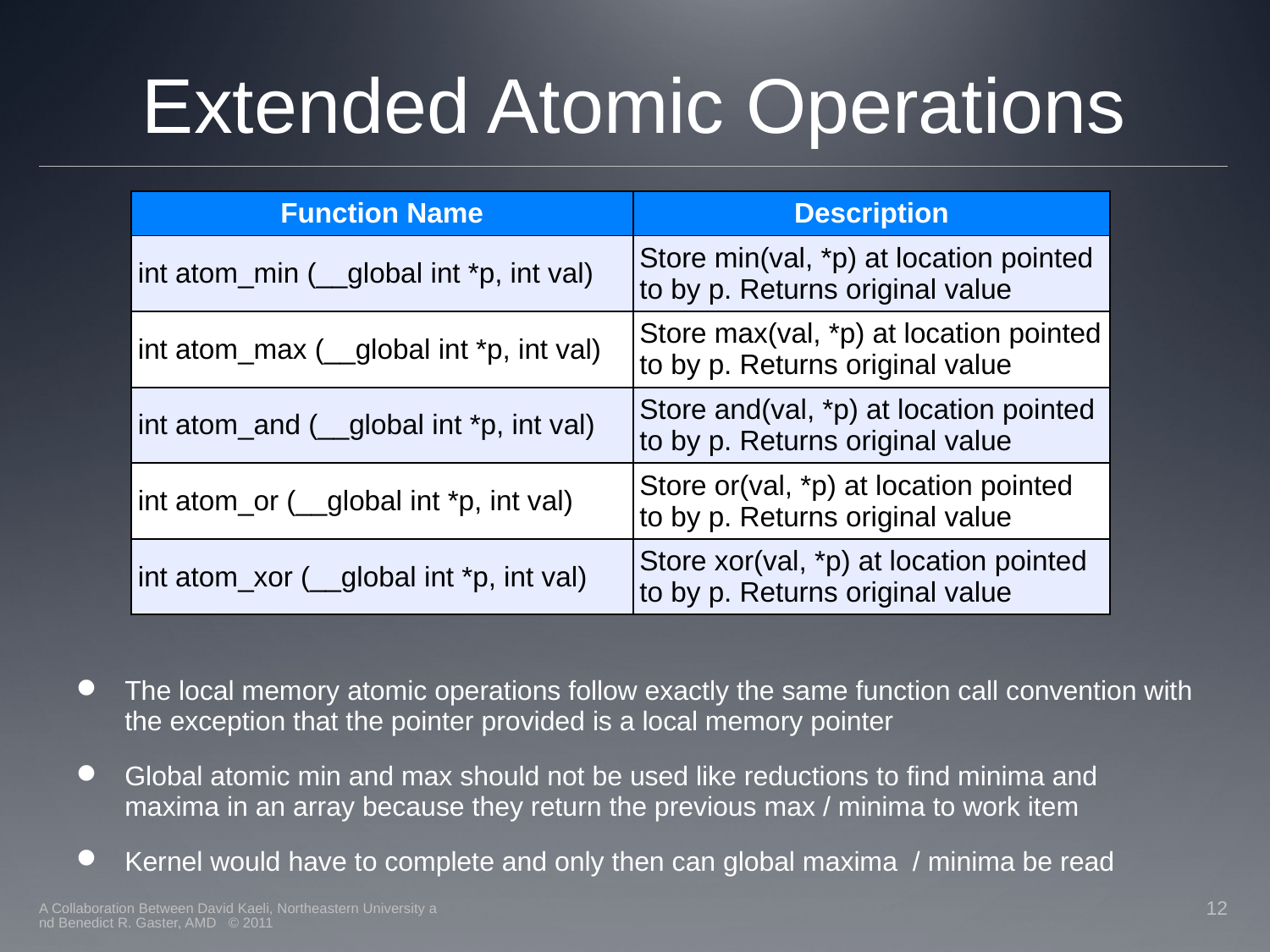

# Extended Atomic Operations
| Function Name | Description |
| --- | --- |
| int atom\_min (\_\_global int \*p, int val) | Store min(val, \*p) at location pointed to by p. Returns original value |
| int atom\_max (\_\_global int \*p, int val) | Store max(val, \*p) at location pointed to by p. Returns original value |
| int atom\_and (\_\_global int \*p, int val) | Store and(val, \*p) at location pointed to by p. Returns original value |
| int atom\_or (\_\_global int \*p, int val) | Store or(val, \*p) at location pointed to by p. Returns original value |
| int atom\_xor (\_\_global int \*p, int val) | Store xor(val, \*p) at location pointed to by p. Returns original value |
The local memory atomic operations follow exactly the same function call convention with the exception that the pointer provided is a local memory pointer
Global atomic min and max should not be used like reductions to find minima and maxima in an array because they return the previous max / minima to work item
Kernel would have to complete and only then can global maxima  / minima be read
A Collaboration Between David Kaeli, Northeastern University and Benedict R. Gaster, AMD   © 2011
12